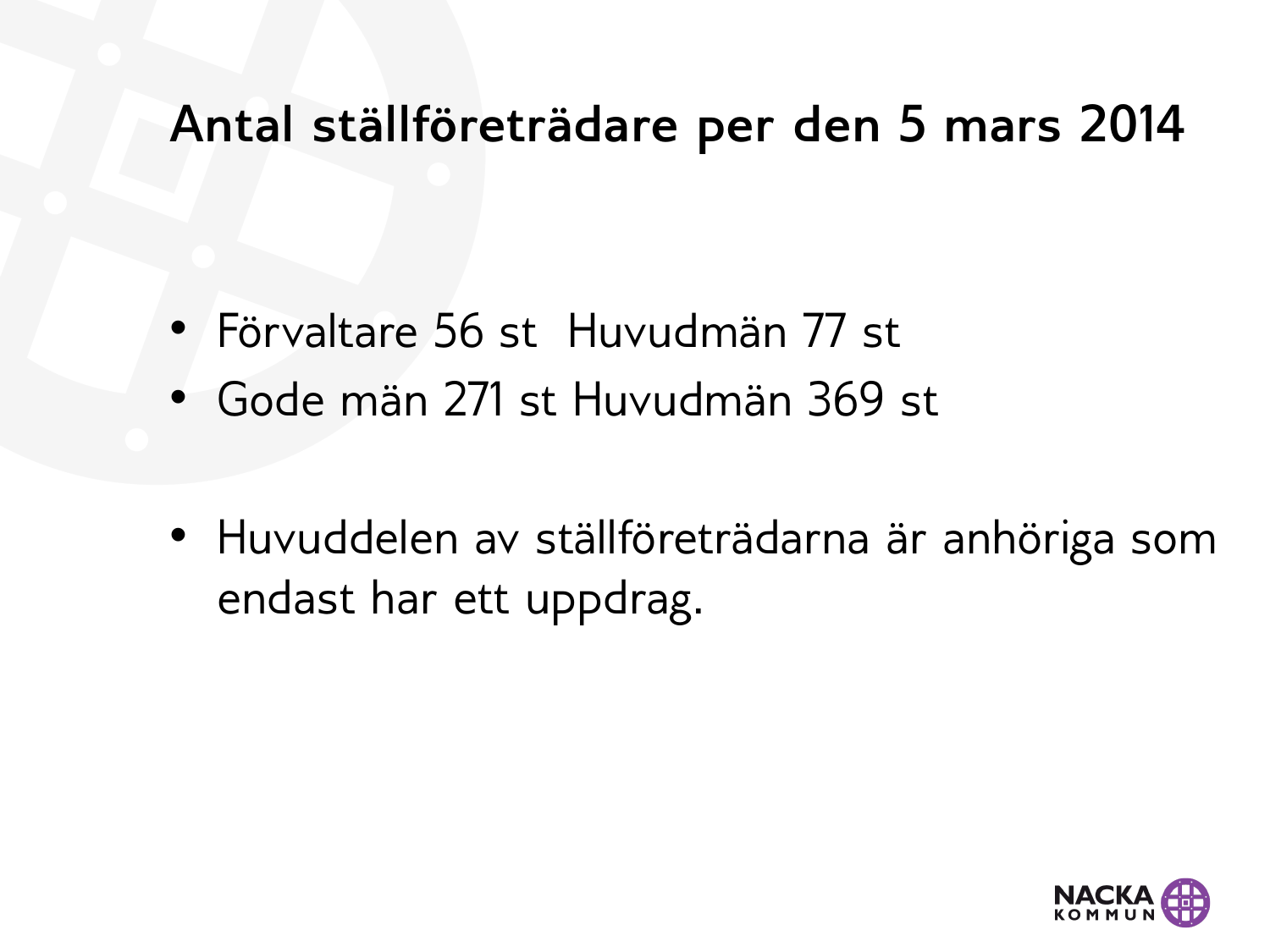

# Antal ställföreträdare per den 5 mars 2014

Förvaltare 56 st  Huvudmän 77 st
Gode män 271 st Huvudmän 369 st

Huvuddelen av ställföreträdarna är anhöriga som endast har ett uppdrag.